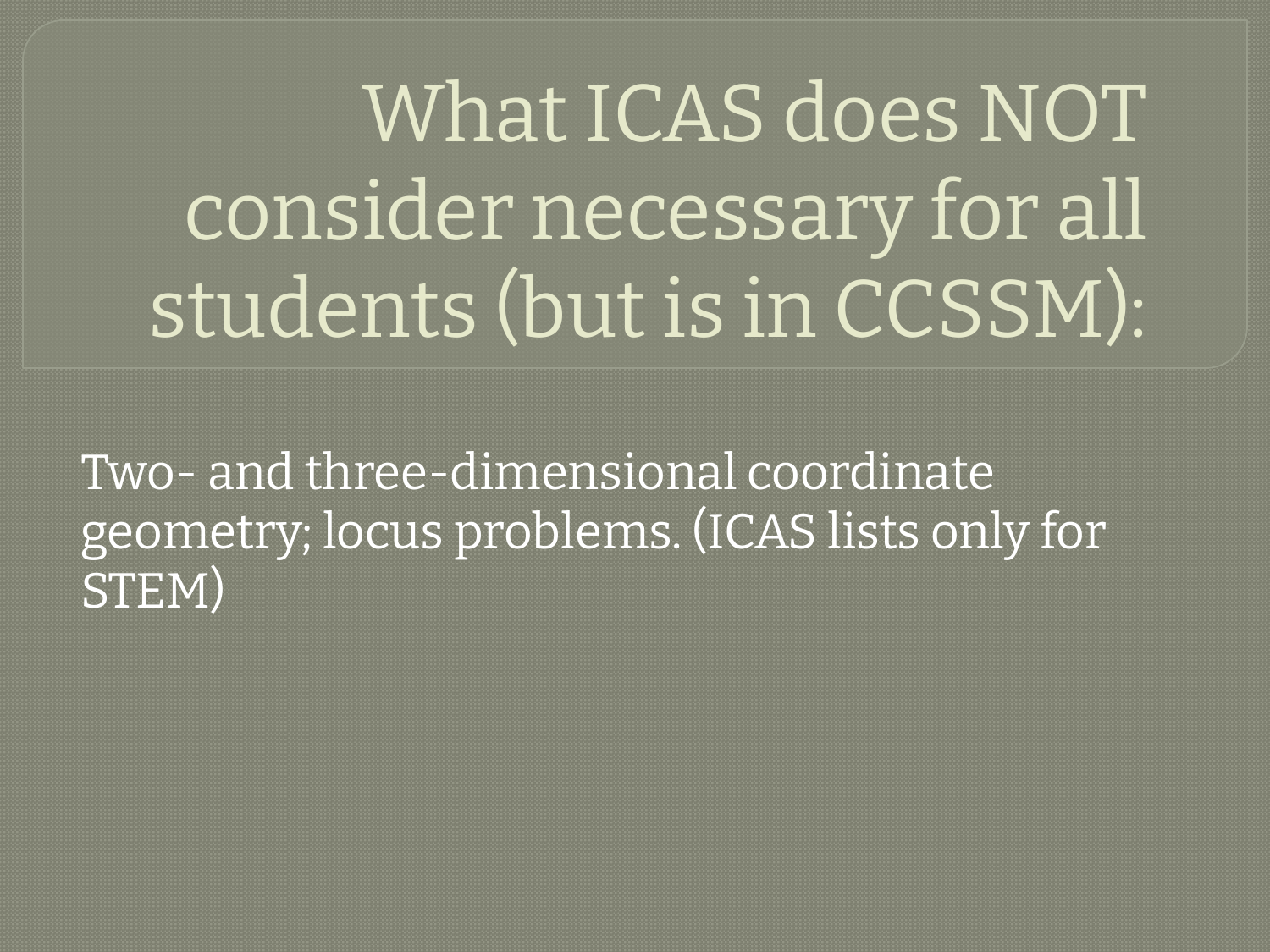

# What ICAS does NOT consider necessary for all students (but is in CCSSM):
Two- and three-dimensional coordinate geometry; locus problems. (ICAS lists only for STEM)